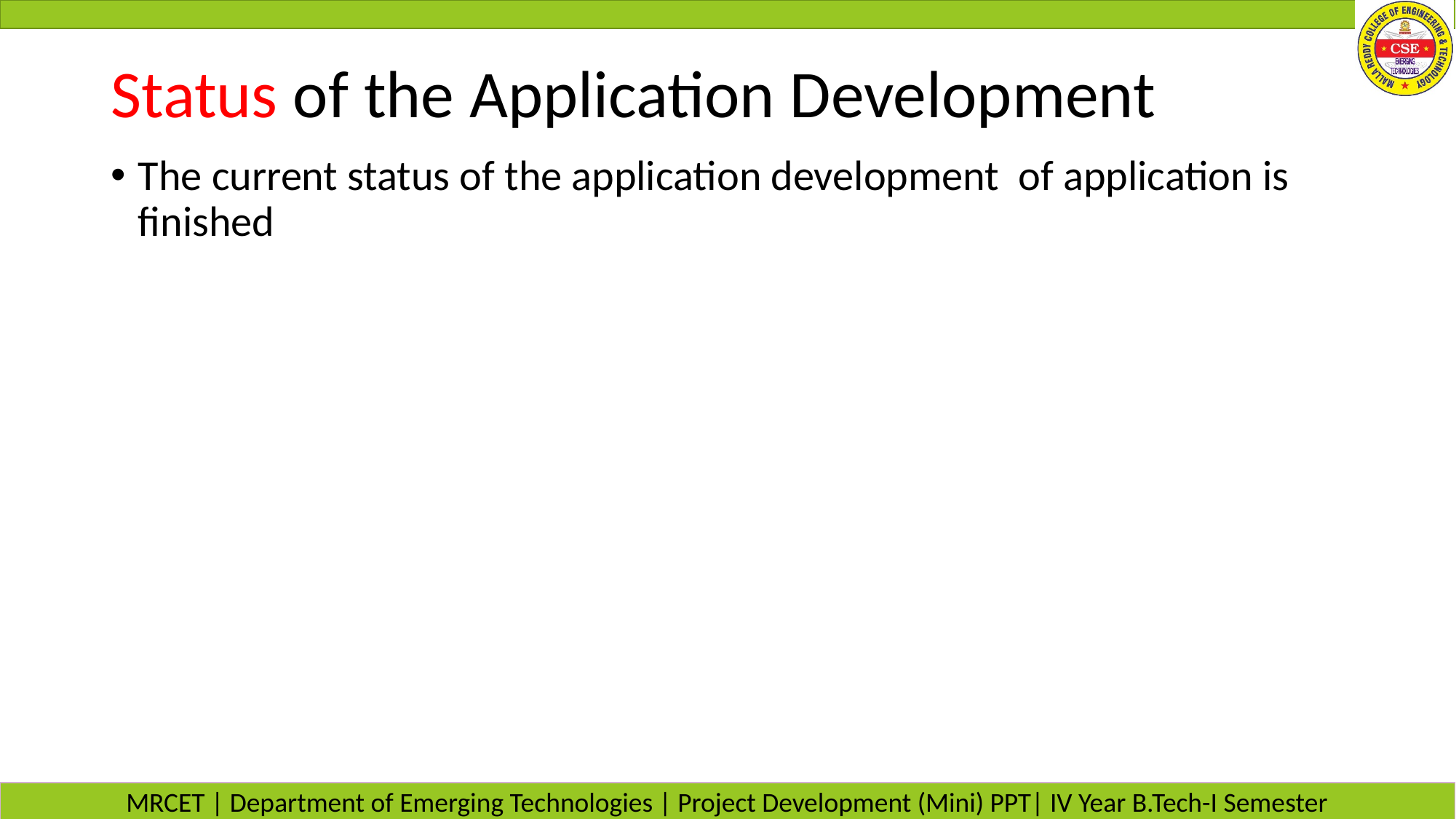

# Status of the Application Development
The current status of the application development  of application is finished